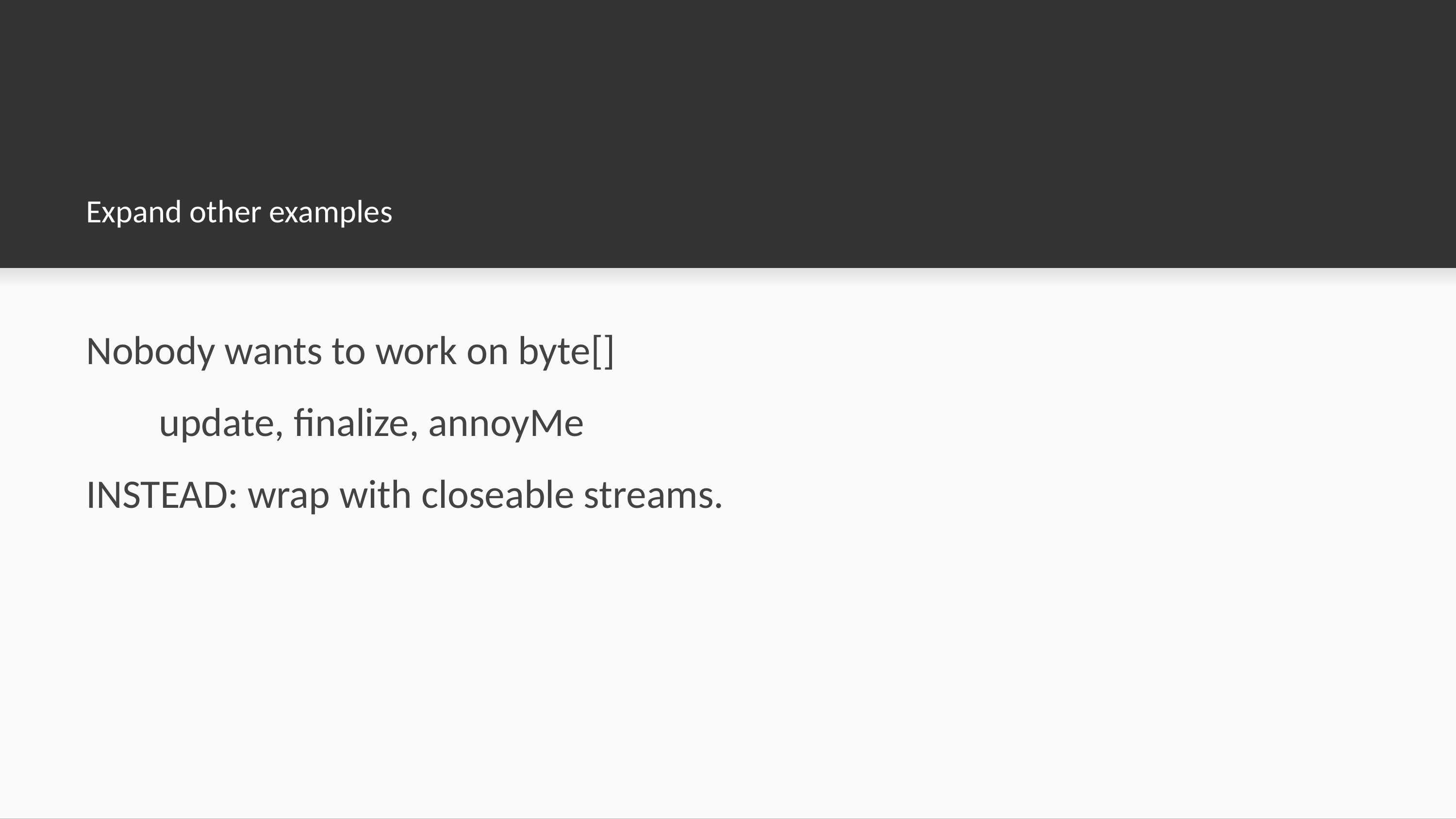

# Expand other examples
Nobody wants to work on byte[]
	update, finalize, annoyMe
INSTEAD: wrap with closeable streams.